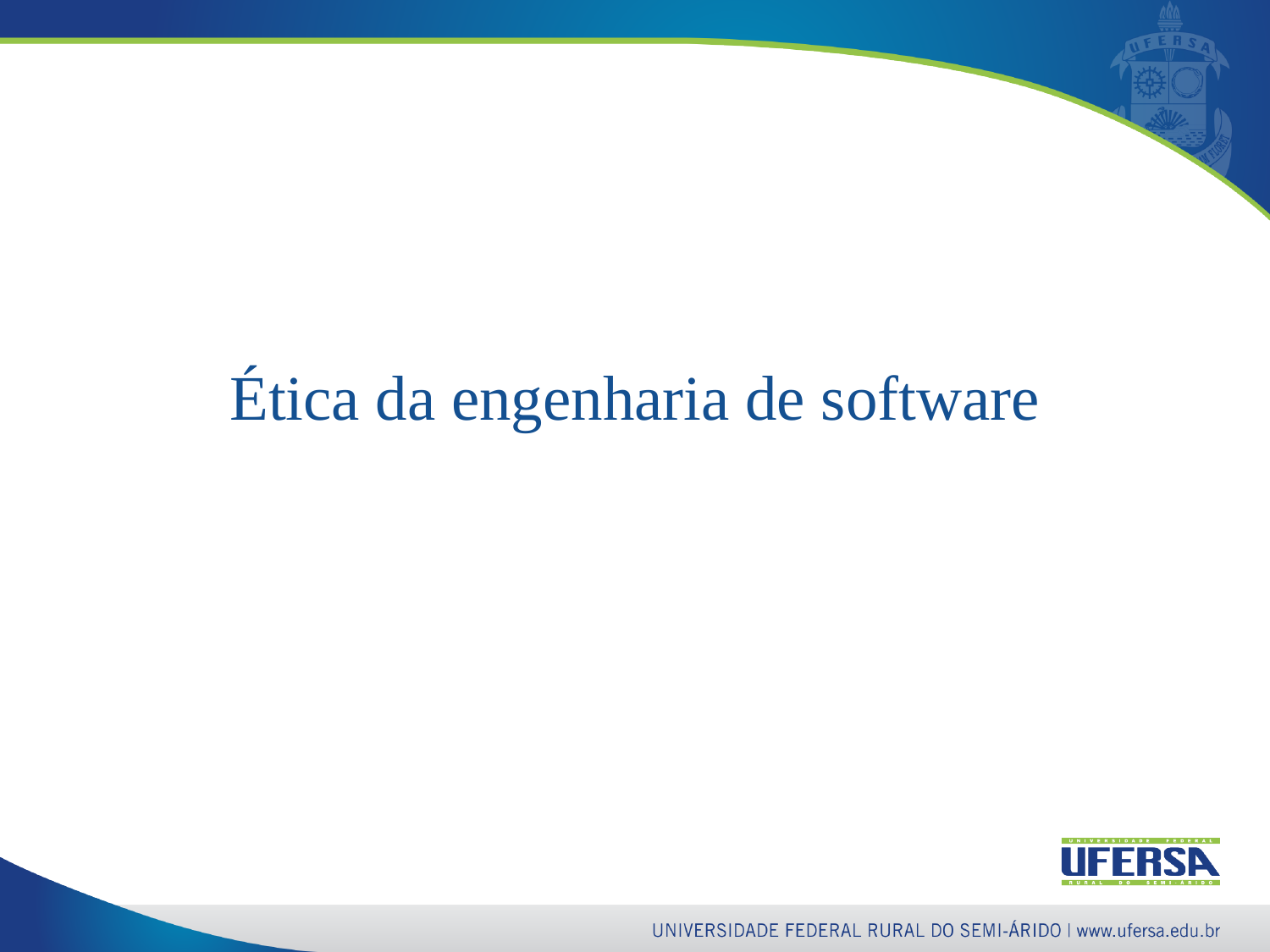

27
# Ética da engenharia de software